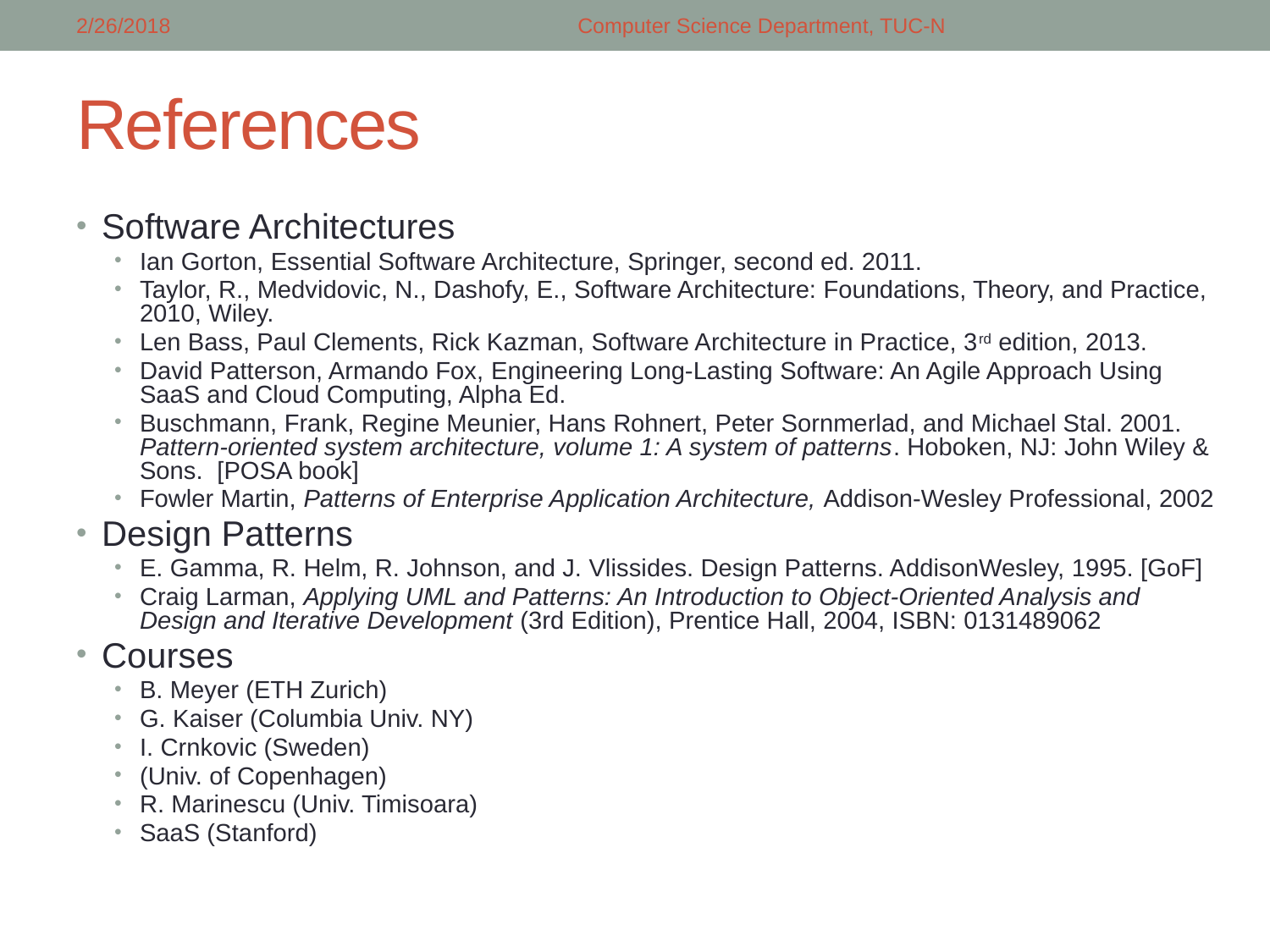

2/26/2018
Computer Science Department, TUC-N
# References
Software Architectures
Ian Gorton, Essential Software Architecture, Springer, second ed. 2011.
Taylor, R., Medvidovic, N., Dashofy, E., Software Architecture: Foundations, Theory, and Practice, 2010, Wiley.
Len Bass, Paul Clements, Rick Kazman, Software Architecture in Practice, 3rd edition, 2013.
David Patterson, Armando Fox, Engineering Long-Lasting Software: An Agile Approach Using SaaS and Cloud Computing, Alpha Ed.
Buschmann, Frank, Regine Meunier, Hans Rohnert, Peter Sornmerlad, and Michael Stal. 2001. Pattern-oriented system architecture, volume 1: A system of patterns. Hoboken, NJ: John Wiley & Sons.  [POSA book]
Fowler Martin, Patterns of Enterprise Application Architecture, Addison-Wesley Professional, 2002
Design Patterns
E. Gamma, R. Helm, R. Johnson, and J. Vlissides. Design Patterns. AddisonWesley, 1995. [GoF]
Craig Larman, Applying UML and Patterns: An Introduction to Object-Oriented Analysis and Design and Iterative Development (3rd Edition), Prentice Hall, 2004, ISBN: 0131489062
Courses
B. Meyer (ETH Zurich)
G. Kaiser (Columbia Univ. NY)
I. Crnkovic (Sweden)
(Univ. of Copenhagen)
R. Marinescu (Univ. Timisoara)
SaaS (Stanford)